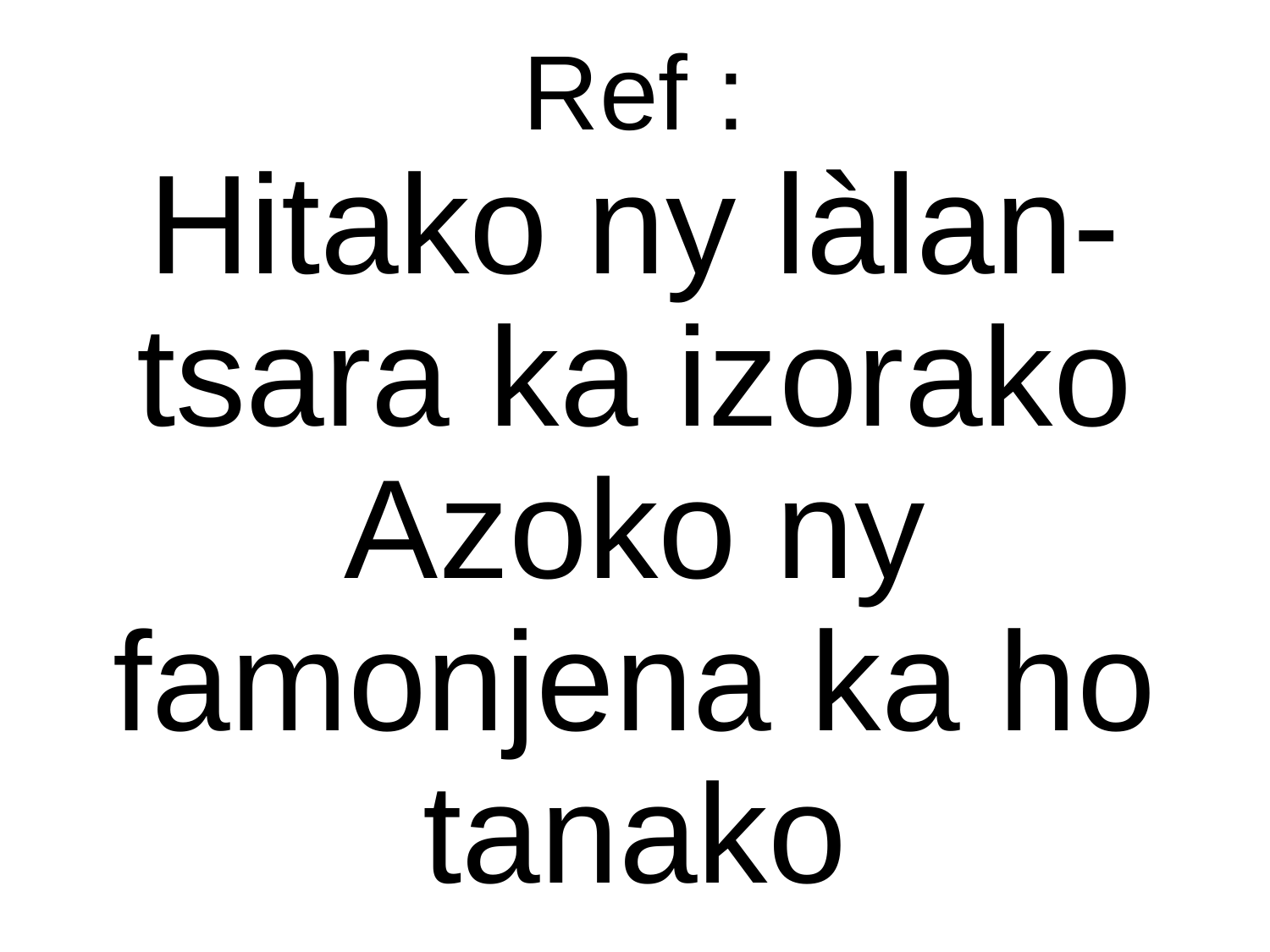

Ref :
Hitako ny làlan-tsara ka izorako
Azoko ny famonjena ka ho tanako